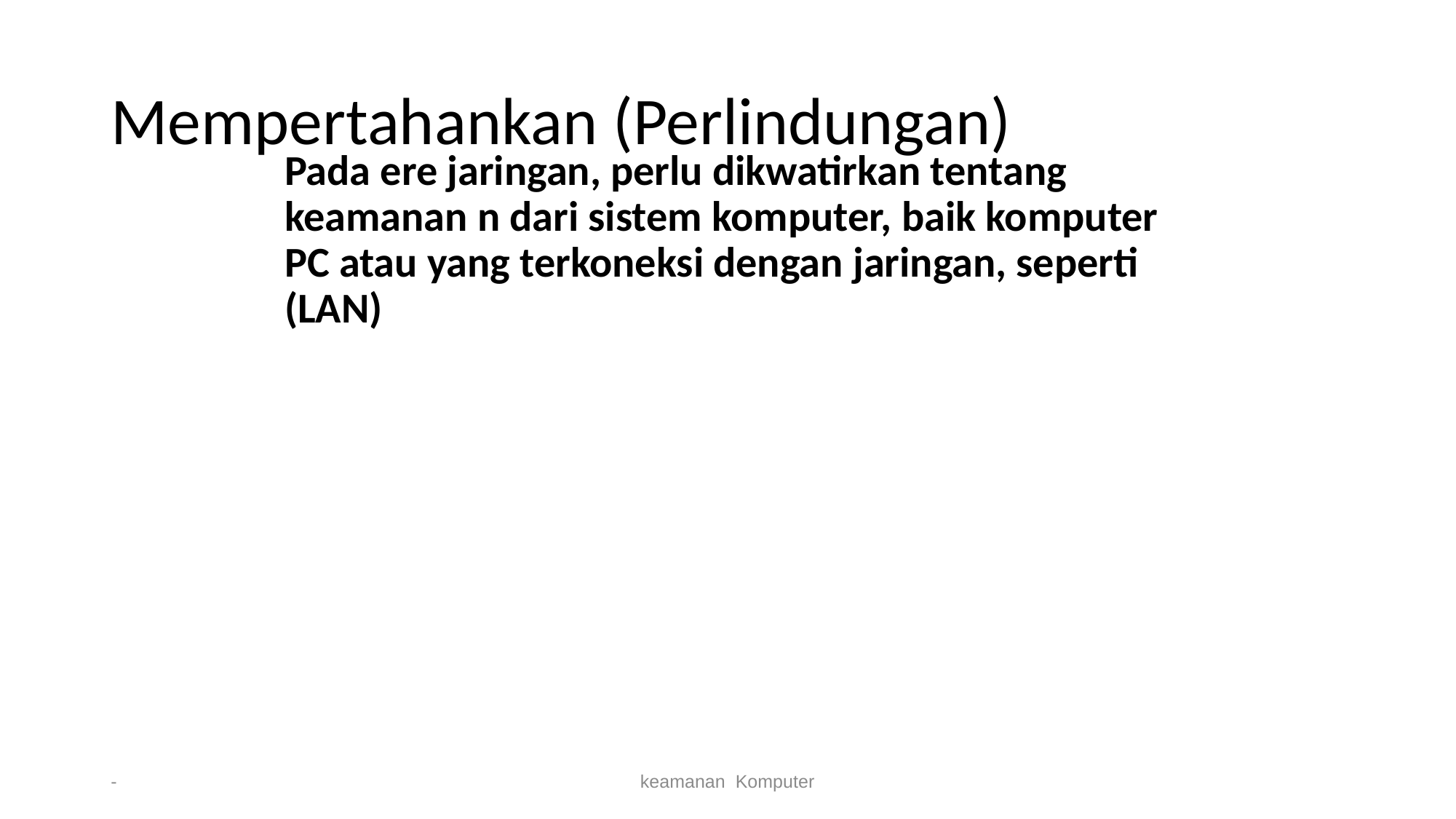

# Mempertahankan (Perlindungan)
	Pada ere jaringan, perlu dikwatirkan tentang keamanan n dari sistem komputer, baik komputer PC atau yang terkoneksi dengan jaringan, seperti (LAN)

-
keamanan  Komputer